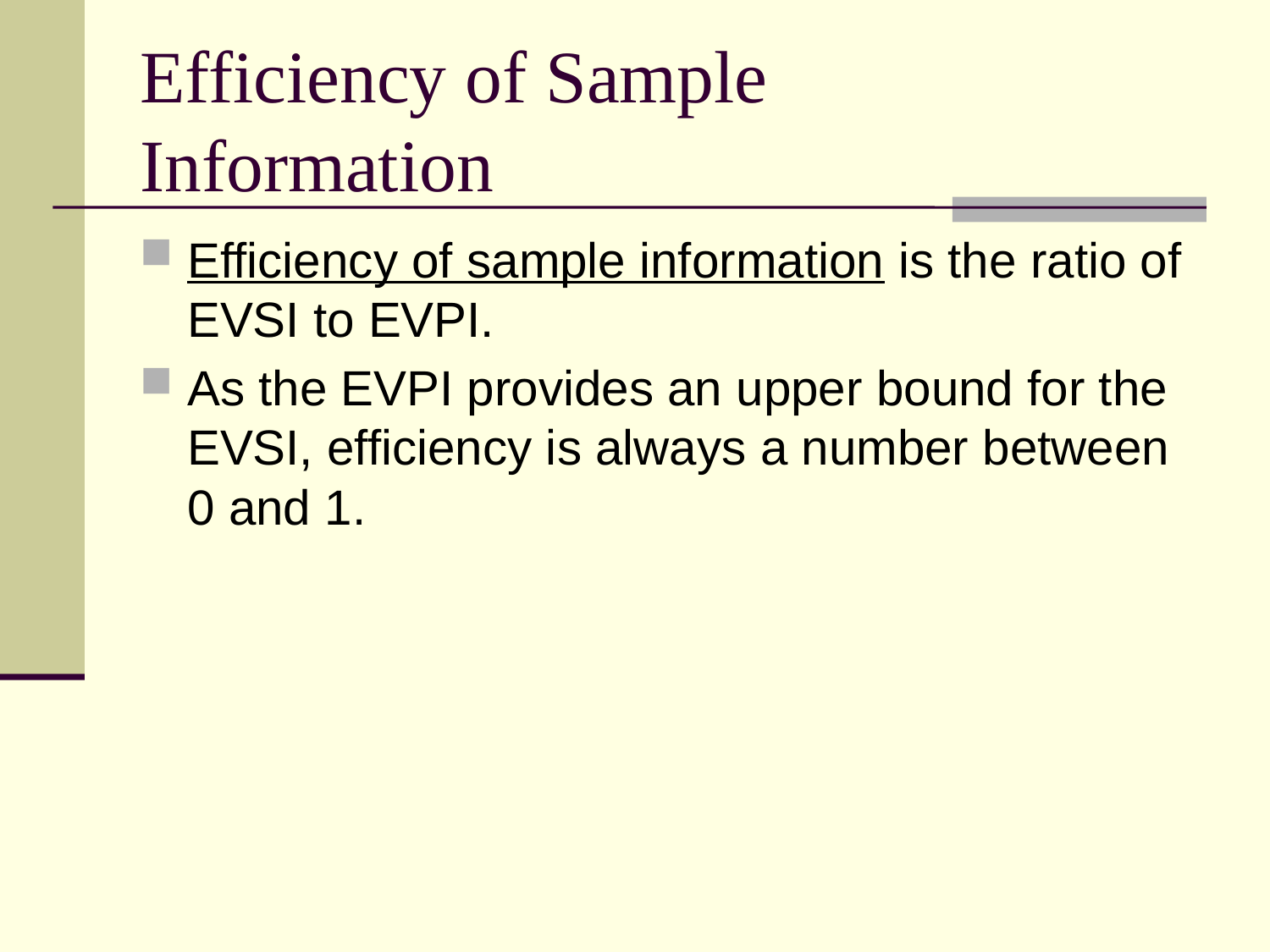

# Efficiency of Sample Information
Efficiency of sample information is the ratio of EVSI to EVPI.
As the EVPI provides an upper bound for the EVSI, efficiency is always a number between 0 and 1.